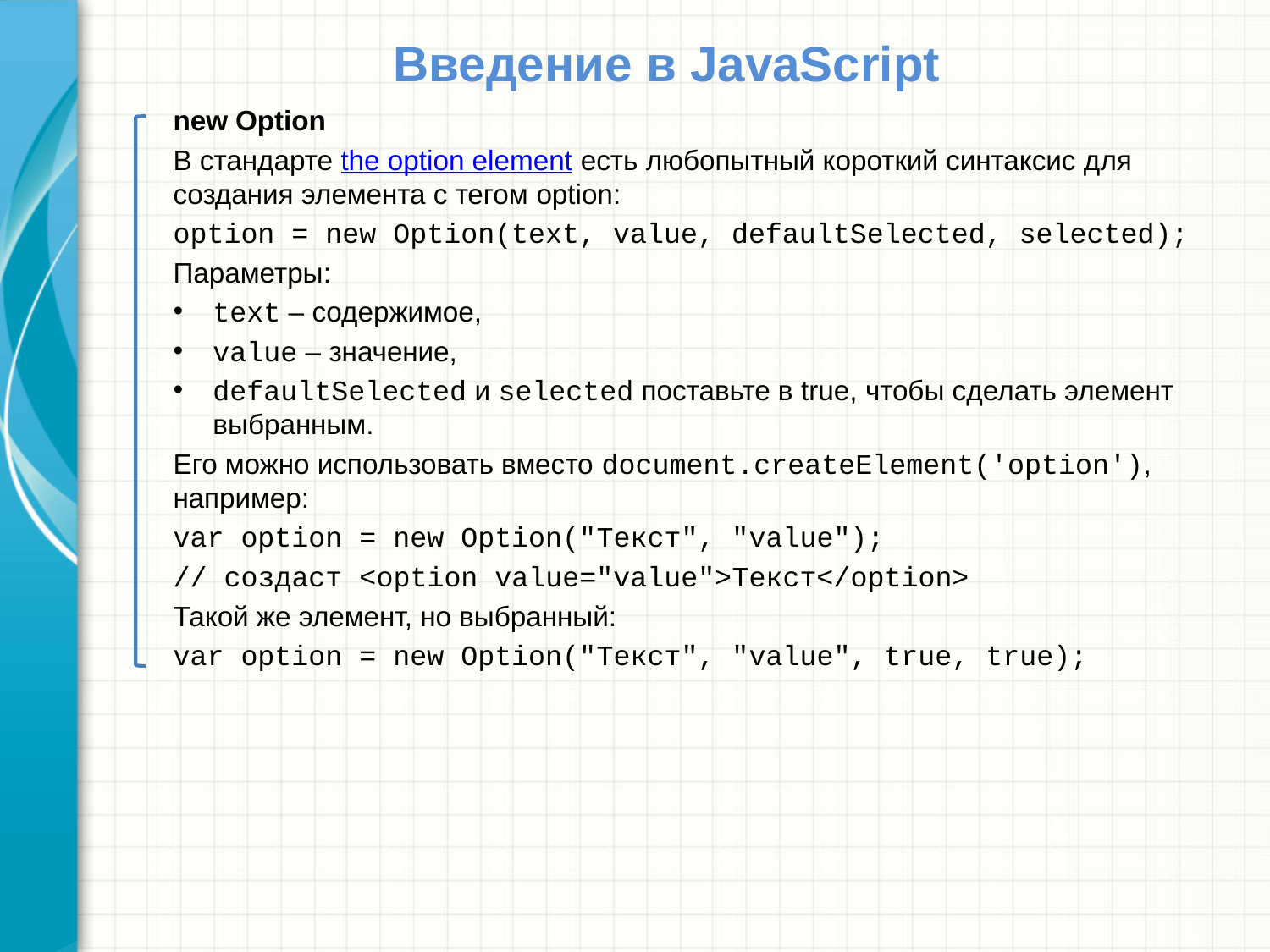

# Введение в JavaScript
new Option
В стандарте the option element есть любопытный короткий синтаксис для создания элемента с тегом option:
option = new Option(text, value, defaultSelected, selected);
Параметры:
text – содержимое,
value – значение,
defaultSelected и selected поставьте в true, чтобы сделать элемент выбранным.
Его можно использовать вместо document.createElement('option'), например:
var option = new Option("Текст", "value");
// создаст <option value="value">Текст</option>
Такой же элемент, но выбранный:
var option = new Option("Текст", "value", true, true);